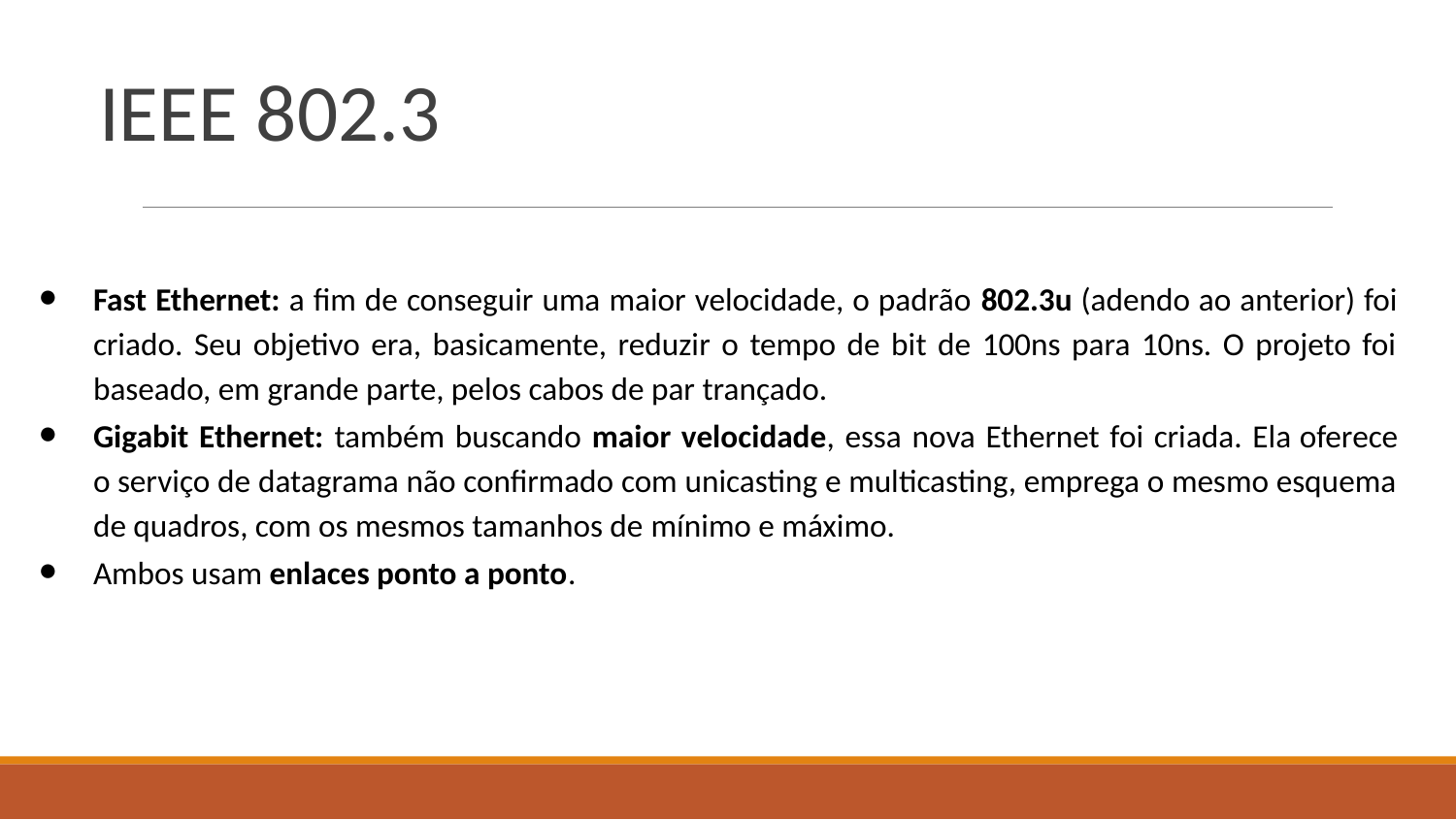

# IEEE 802.3
Fast Ethernet: a fim de conseguir uma maior velocidade, o padrão 802.3u (adendo ao anterior) foi criado. Seu objetivo era, basicamente, reduzir o tempo de bit de 100ns para 10ns. O projeto foi baseado, em grande parte, pelos cabos de par trançado.
Gigabit Ethernet: também buscando maior velocidade, essa nova Ethernet foi criada. Ela oferece o serviço de datagrama não confirmado com unicasting e multicasting, emprega o mesmo esquema de quadros, com os mesmos tamanhos de mínimo e máximo.
Ambos usam enlaces ponto a ponto.